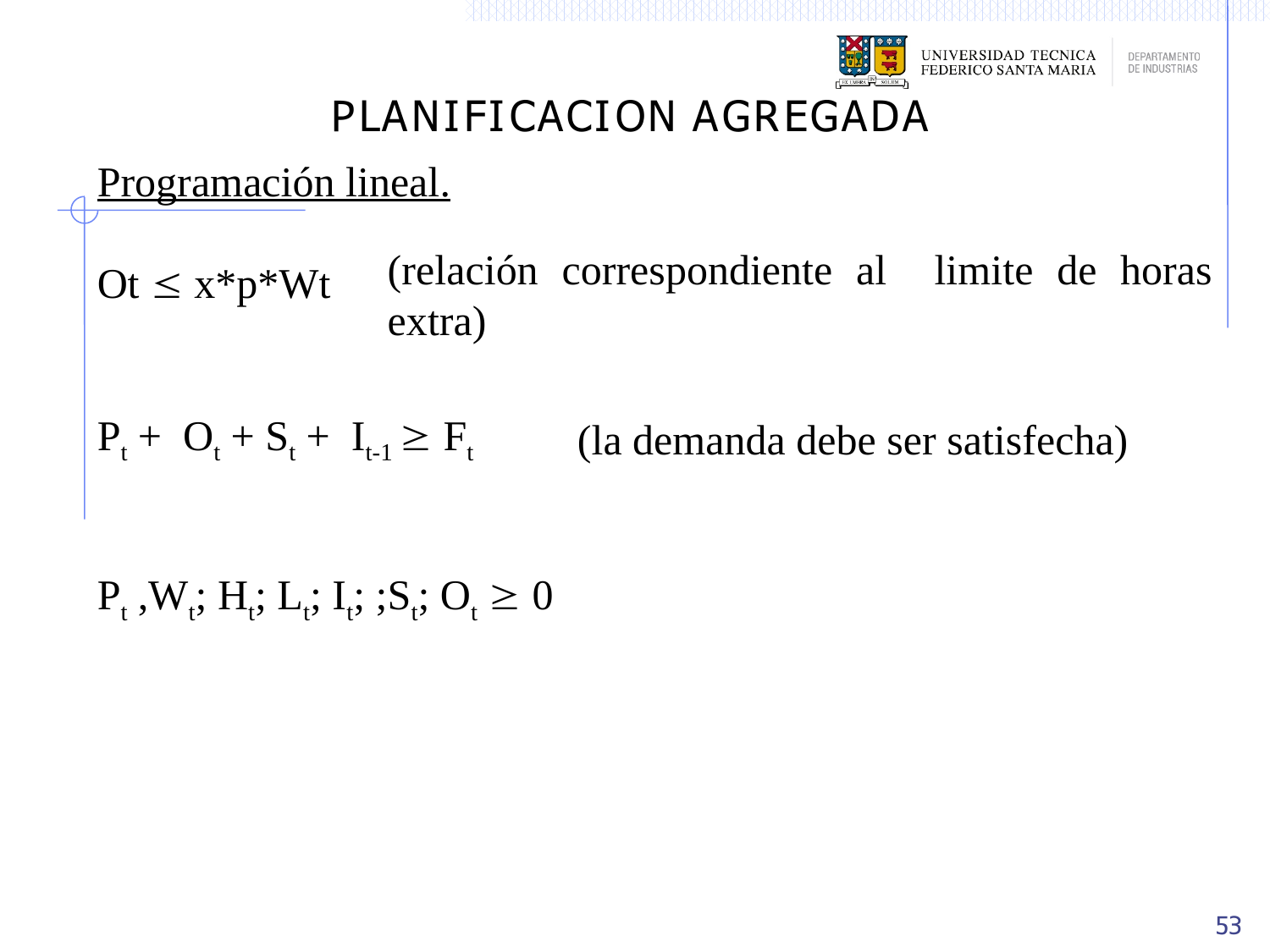

PLANIFICACION AGREGADA
Programación lineal.

Ot ≤ x*p*Wt

Pt +  Ot + St +  It-1 ≥ Ft

Pt ,Wt; Ht; Lt; It; ;St; Ot ≥ 0
(relación correspondiente al 	limite de horas extra)
(la demanda debe ser satisfecha)
53